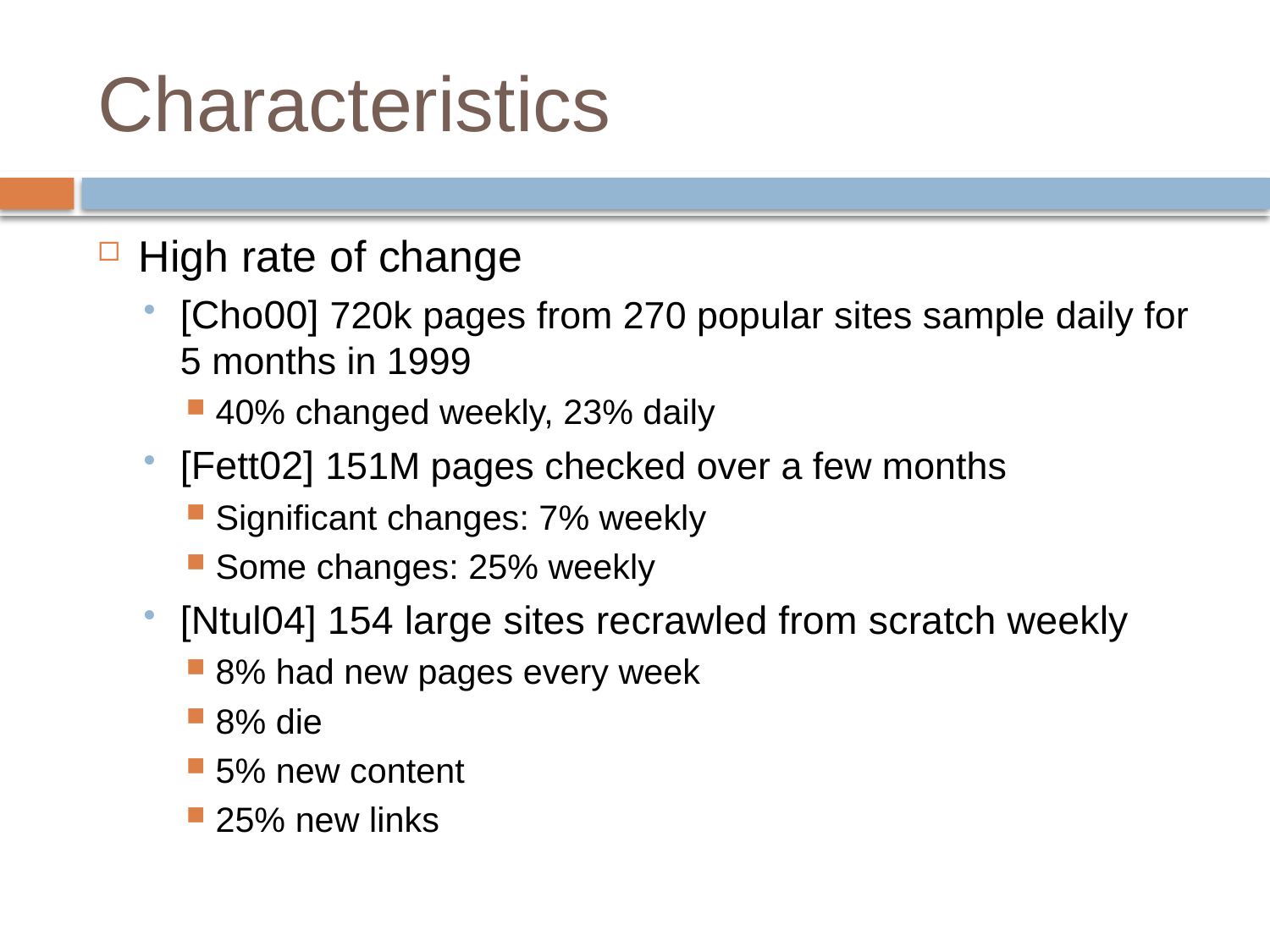

# Characteristics
High rate of change
[Cho00] 720k pages from 270 popular sites sample daily for 5 months in 1999
40% changed weekly, 23% daily
[Fett02] 151M pages checked over a few months
Significant changes: 7% weekly
Some changes: 25% weekly
[Ntul04] 154 large sites recrawled from scratch weekly
8% had new pages every week
8% die
5% new content
25% new links